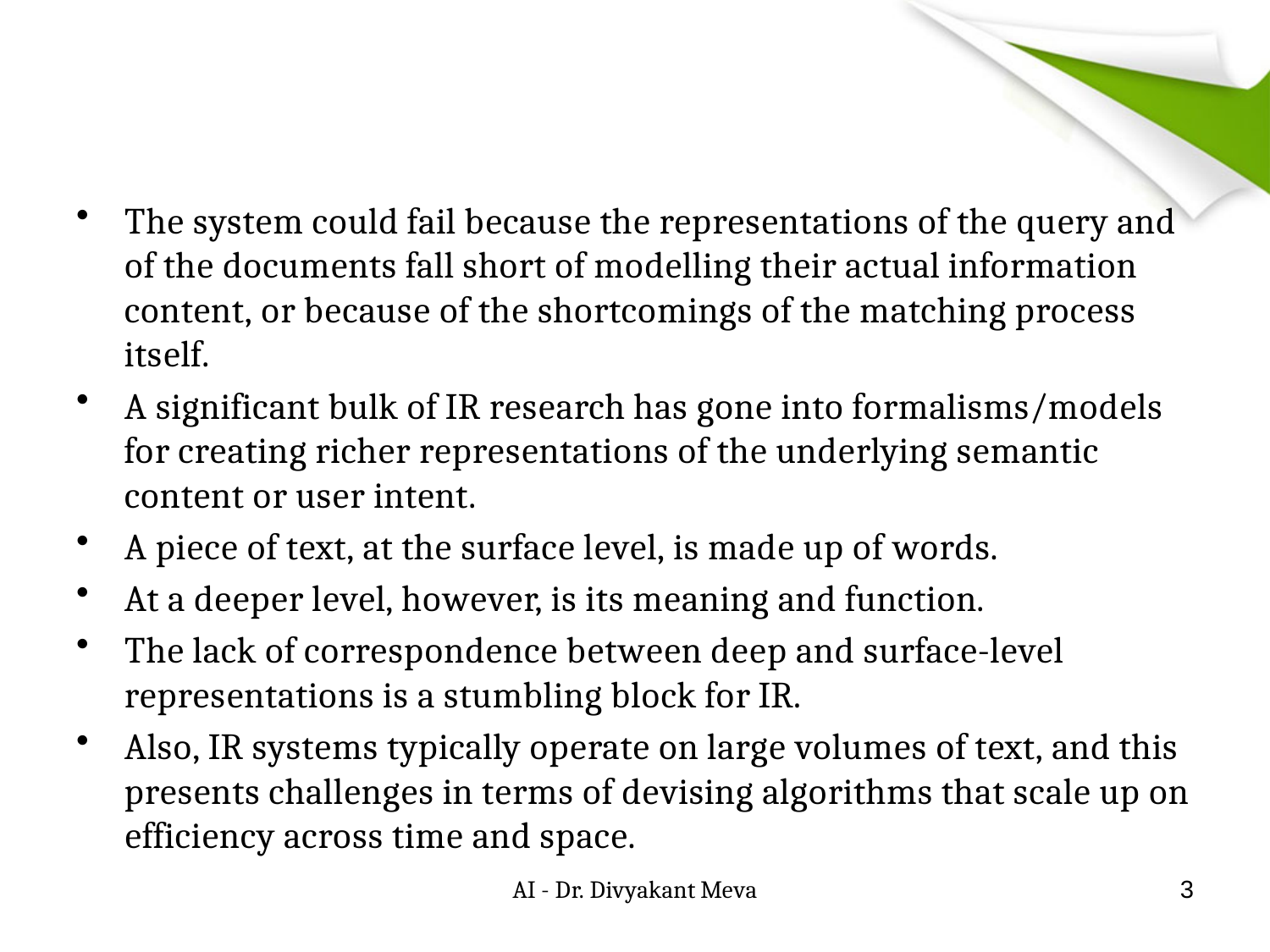

#
The system could fail because the representations of the query and of the documents fall short of modelling their actual information content, or because of the shortcomings of the matching process itself.
A significant bulk of IR research has gone into formalisms/models for creating richer representations of the underlying semantic content or user intent.
A piece of text, at the surface level, is made up of words.
At a deeper level, however, is its meaning and function.
The lack of correspondence between deep and surface-level representations is a stumbling block for IR.
Also, IR systems typically operate on large volumes of text, and this presents challenges in terms of devising algorithms that scale up on efficiency across time and space.
AI - Dr. Divyakant Meva
3